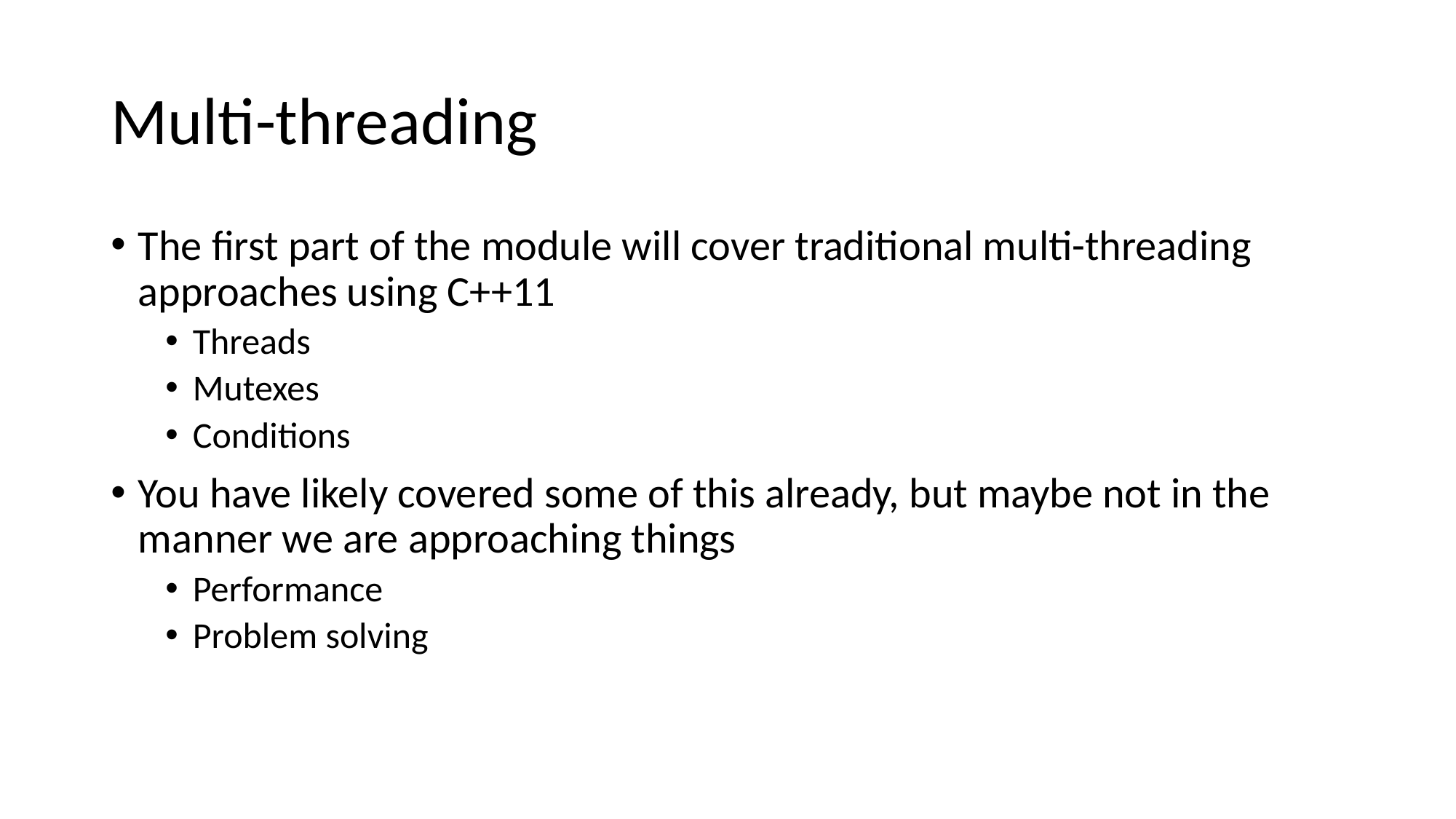

# Multi-threading
The first part of the module will cover traditional multi-threading approaches using C++11
Threads
Mutexes
Conditions
You have likely covered some of this already, but maybe not in the manner we are approaching things
Performance
Problem solving